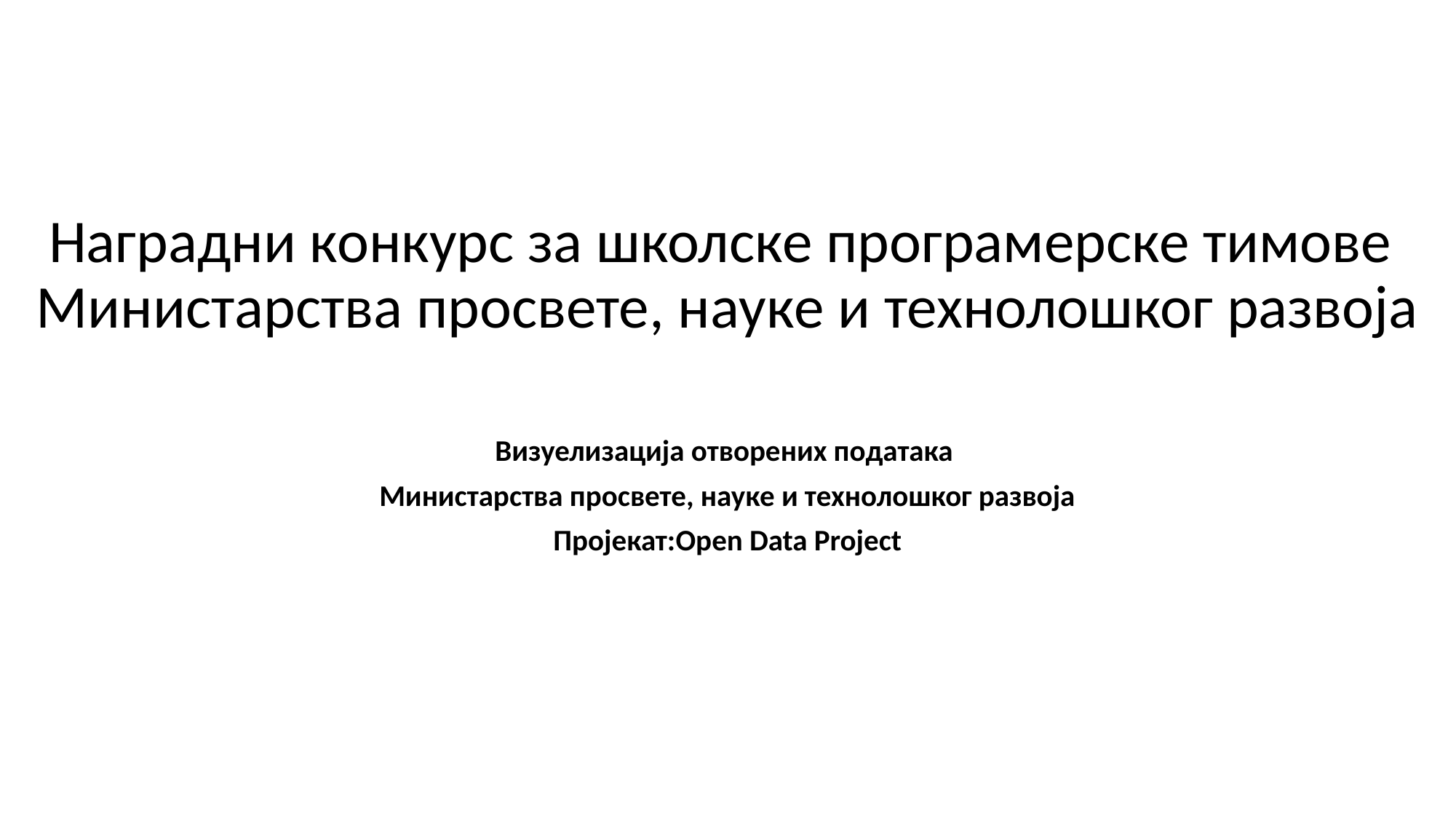

# Наградни конкурс за школске програмерске тимове Министарства просвете, науке и технолошког развоја
Визуелизација отворених података
Министарства просвете, науке и технолошког развоја
Пројекат:Open Data Project